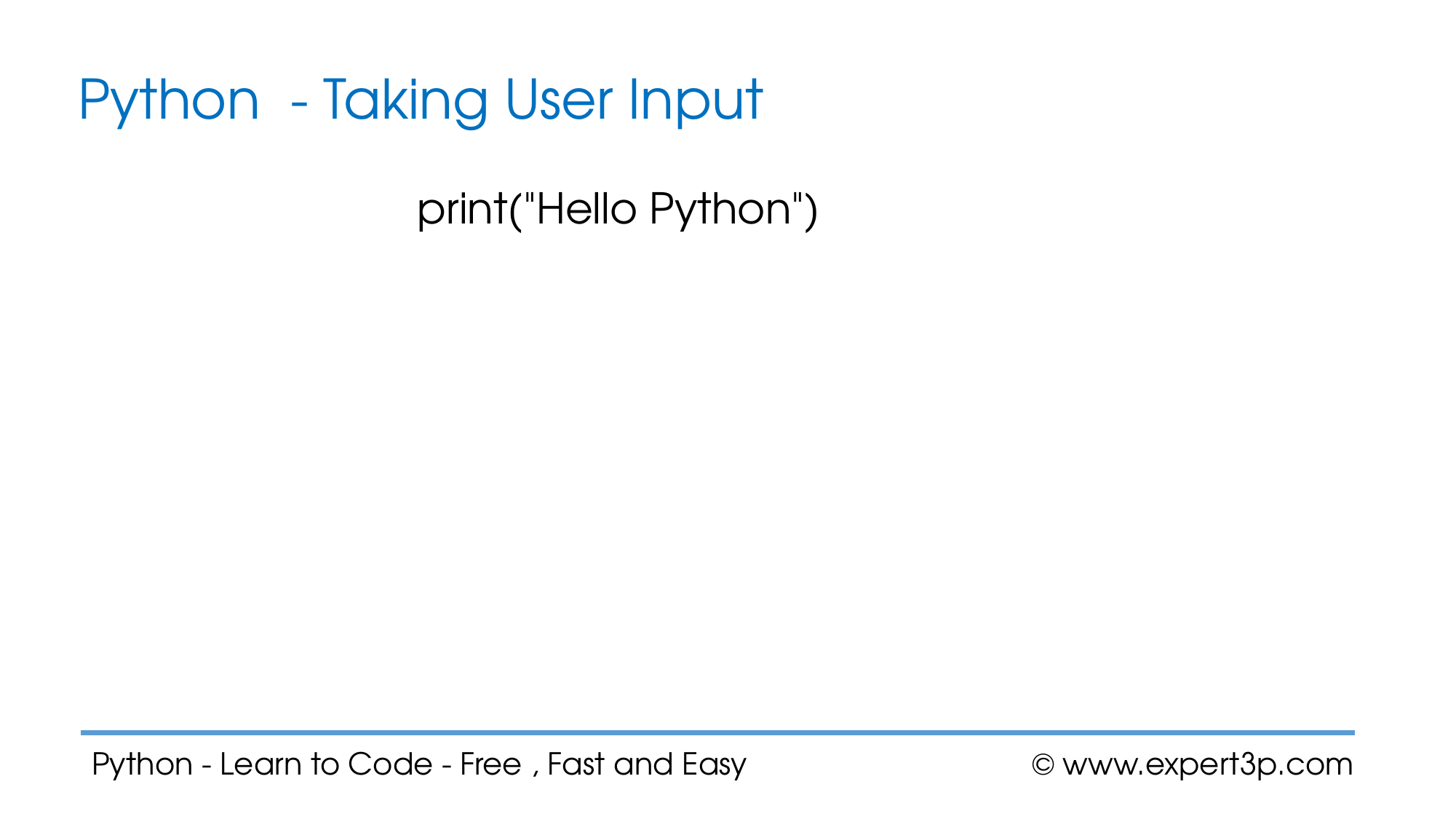

Python  - Taking User Input
print("Hello Python")
Python - Learn to Code - Free , Fast and Easy        		        © www.expert3p.com